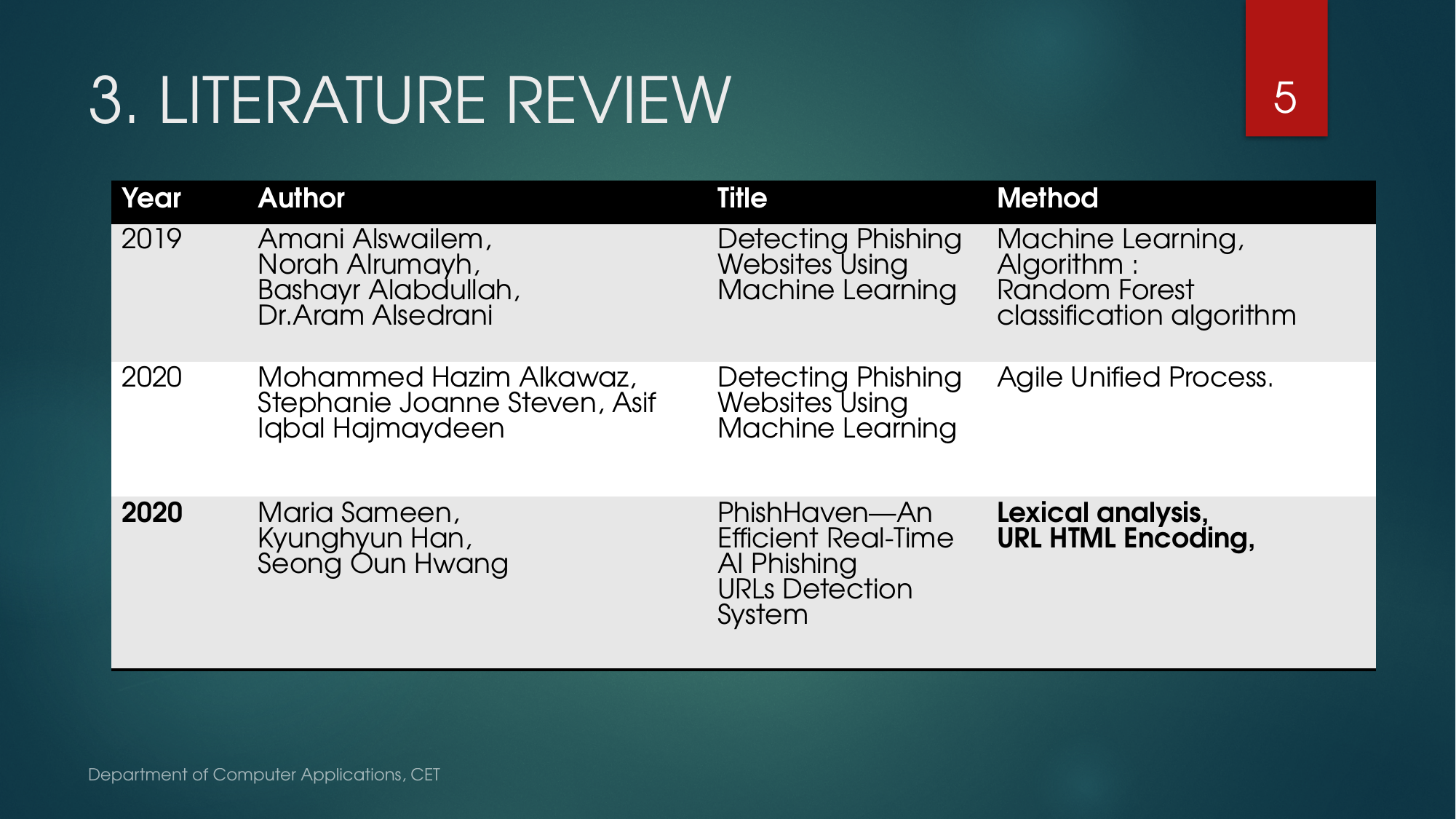

5
# 3. LITERATURE REVIEW
| Year | Author | Title | Method |
| --- | --- | --- | --- |
| 2019 | Amani Alswailem, Norah Alrumayh, Bashayr Alabdullah, Dr.Aram Alsedrani | Detecting Phishing Websites Using Machine Learning | Machine Learning, Algorithm : Random Forest classification algorithm |
| 2020 | Mohammed Hazim Alkawaz, Stephanie Joanne Steven, Asif Iqbal Hajmaydeen | Detecting Phishing Websites Using Machine Learning | Agile Unified Process. |
| 2020 | Maria Sameen, Kyunghyun Han, Seong Oun Hwang | PhishHaven—An Efficient Real-Time AI Phishing URLs Detection System | Lexical analysis, URL HTML Encoding, |
Department of Computer Applications, CET